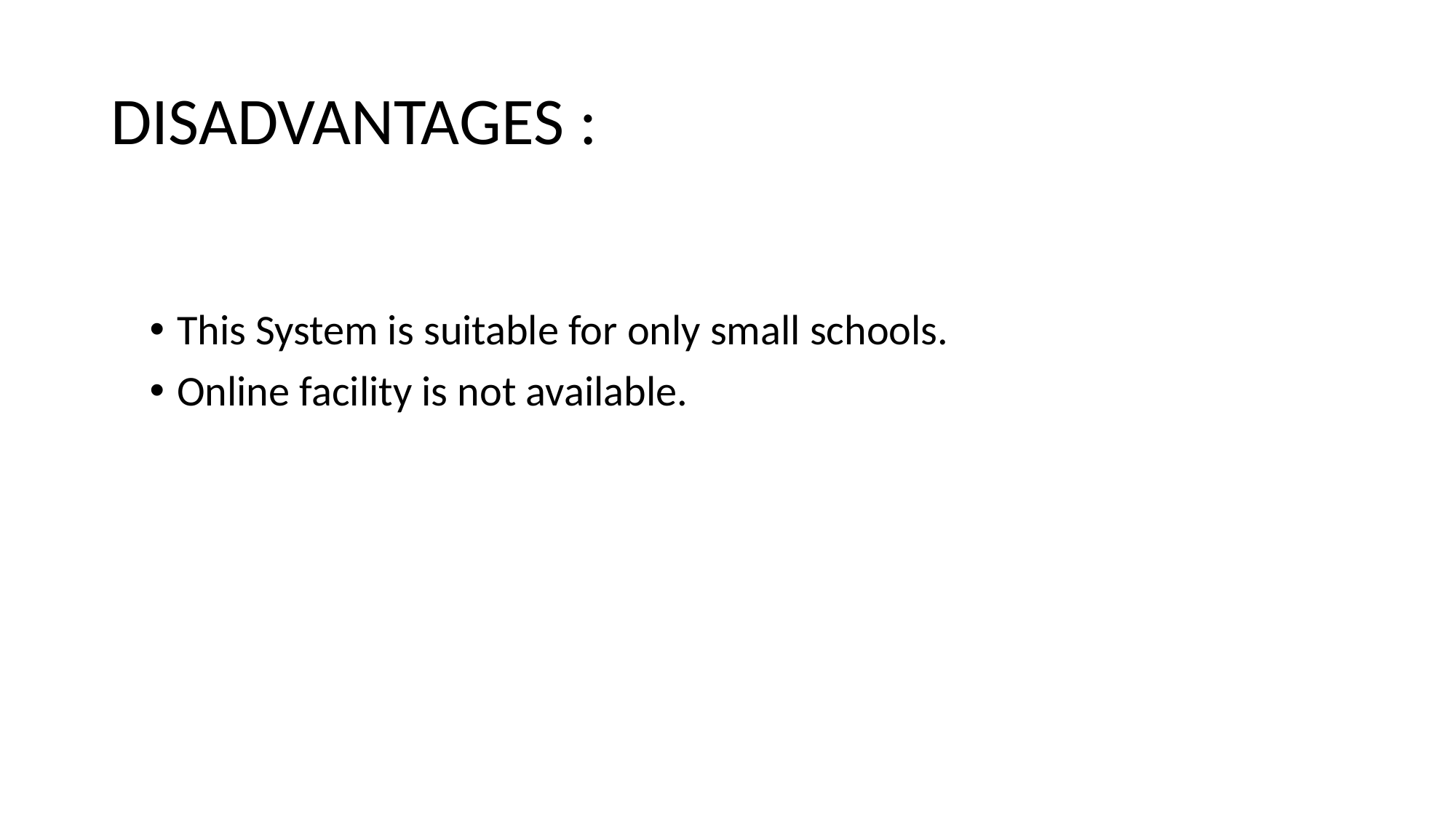

# DISADVANTAGES :
This System is suitable for only small schools.
Online facility is not available.